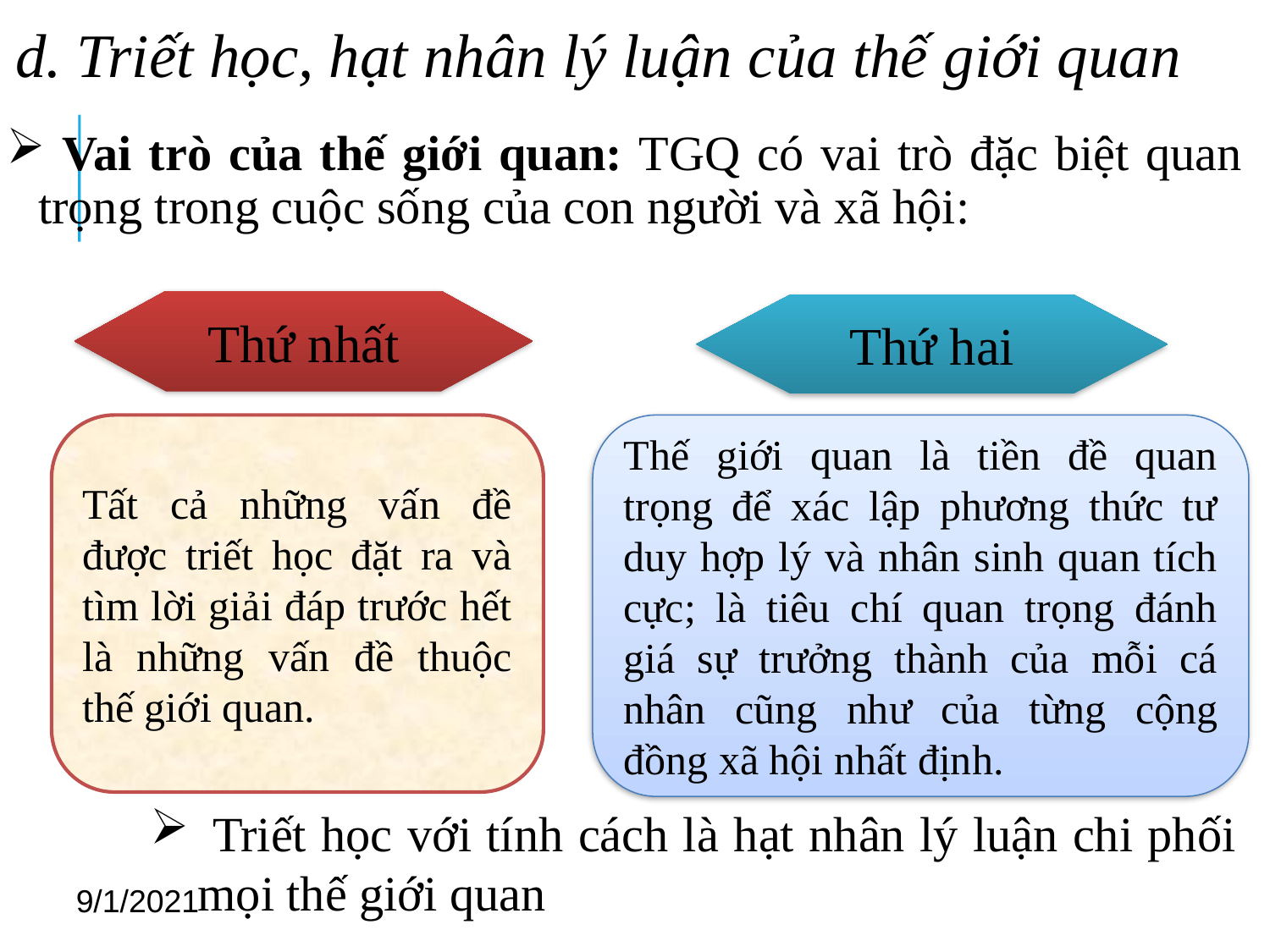

# d. Triết học, hạt nhân lý luận của thế giới quan
 Vai trò của thế giới quan: TGQ có vai trò đặc biệt quan trọng trong cuộc sống của con người và xã hội:

Thứ nhất
Thứ hai
Tất cả những vấn đề được triết học đặt ra và tìm lời giải đáp trước hết là những vấn đề thuộc thế giới quan.
Thế giới quan là tiền đề quan trọng để xác lập phương thức tư duy hợp lý và nhân sinh quan tích cực; là tiêu chí quan trọng đánh giá sự trưởng thành của mỗi cá nhân cũng như của từng cộng đồng xã hội nhất định.
 Triết học với tính cách là hạt nhân lý luận chi phối mọi thế giới quan
9/1/2021